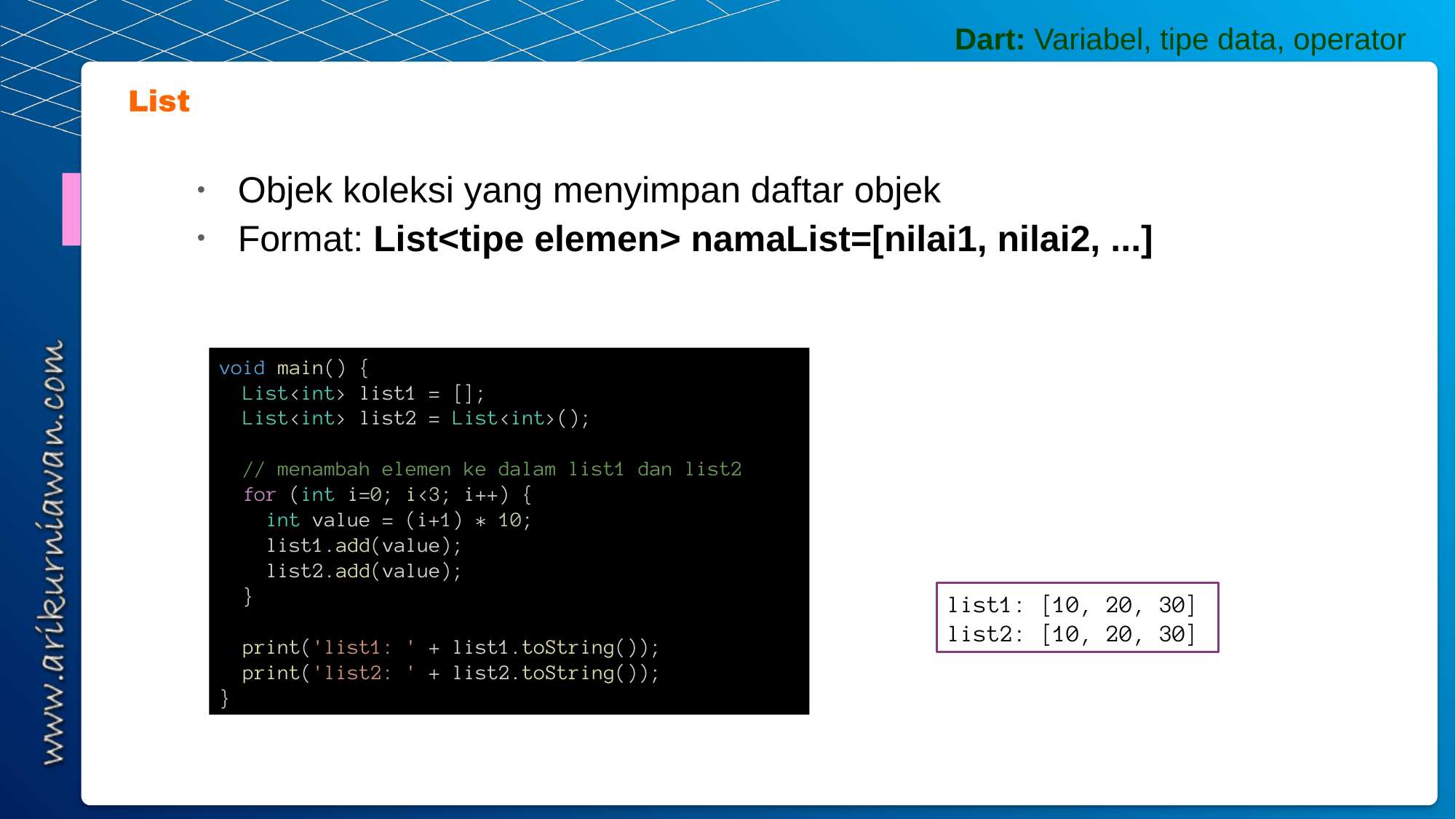

Dart: Variabel, tipe data, operator
List
Objek koleksi yang menyimpan daftar objek
Format: List<tipe elemen> namaList=[nilai1, nilai2, ...]
void main() {
  List<int> list1 = [];
  List<int> list2 = List<int>();
  // menambah elemen ke dalam list1 dan list2
  for (int i=0; i<3; i++) {
    int value = (i+1) * 10;
    list1.add(value);
    list2.add(value);
  }
  print('list1: ' + list1.toString());
  print('list2: ' + list2.toString());
}
list1: [10, 20, 30]
list2: [10, 20, 30]